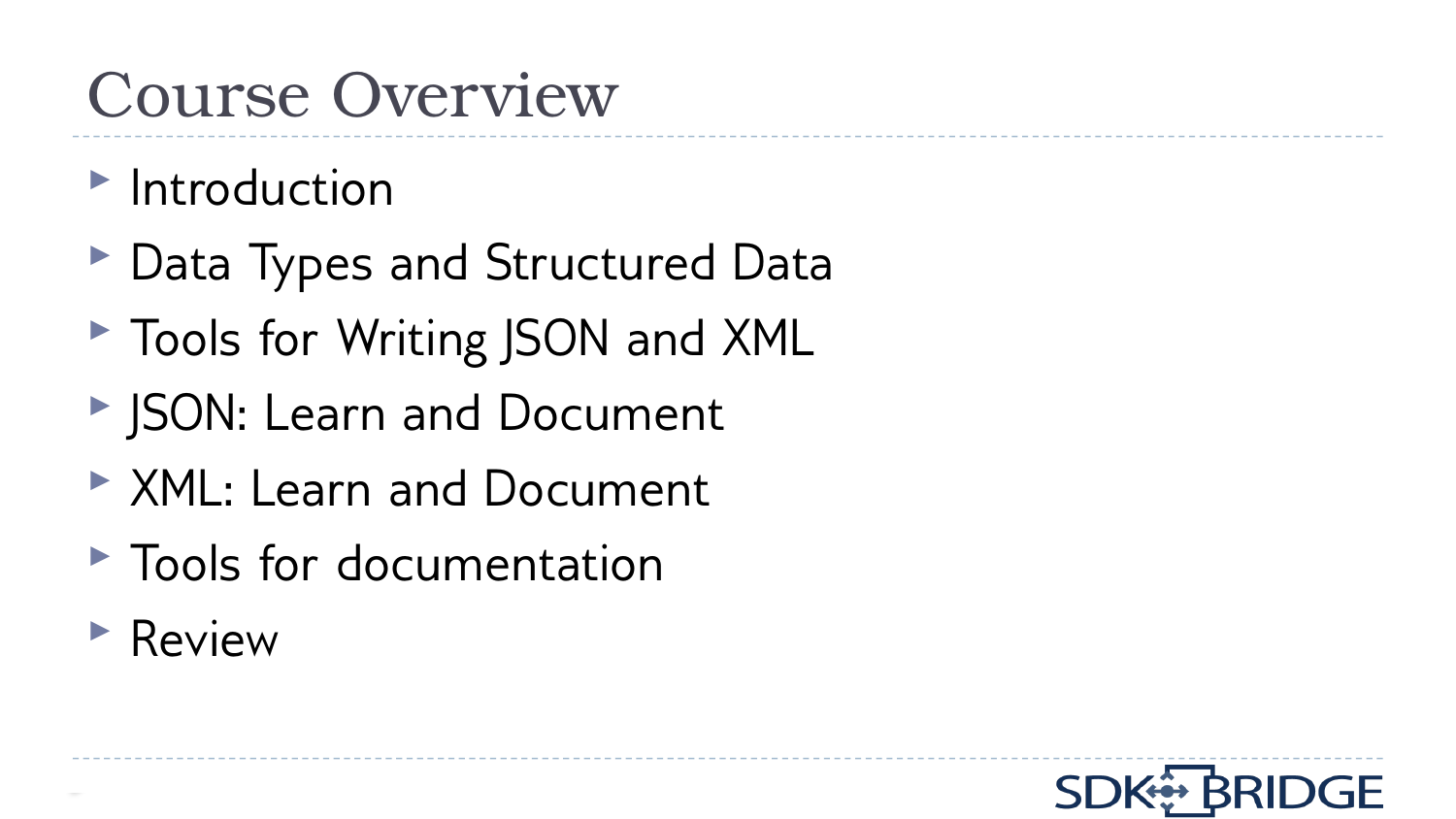

# Course Overview
Introduction
Data Types and Structured Data
Tools for Writing JSON and XML
JSON: Learn and Document
XML: Learn and Document
Tools for documentation
Review